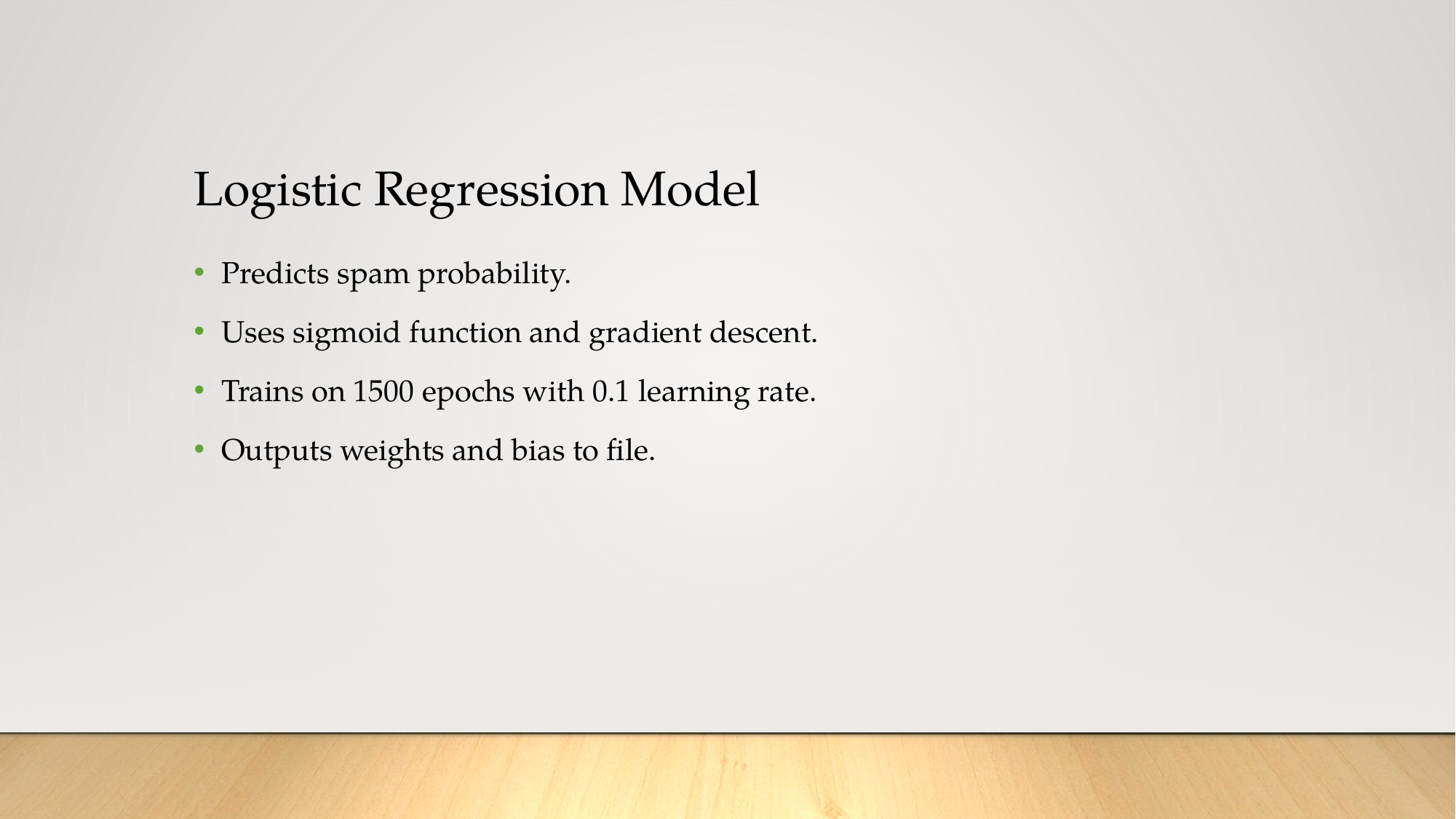

# Logistic Regression Model
Predicts spam probability.
Uses sigmoid function and gradient descent.
Trains on 1500 epochs with 0.1 learning rate.
Outputs weights and bias to file.